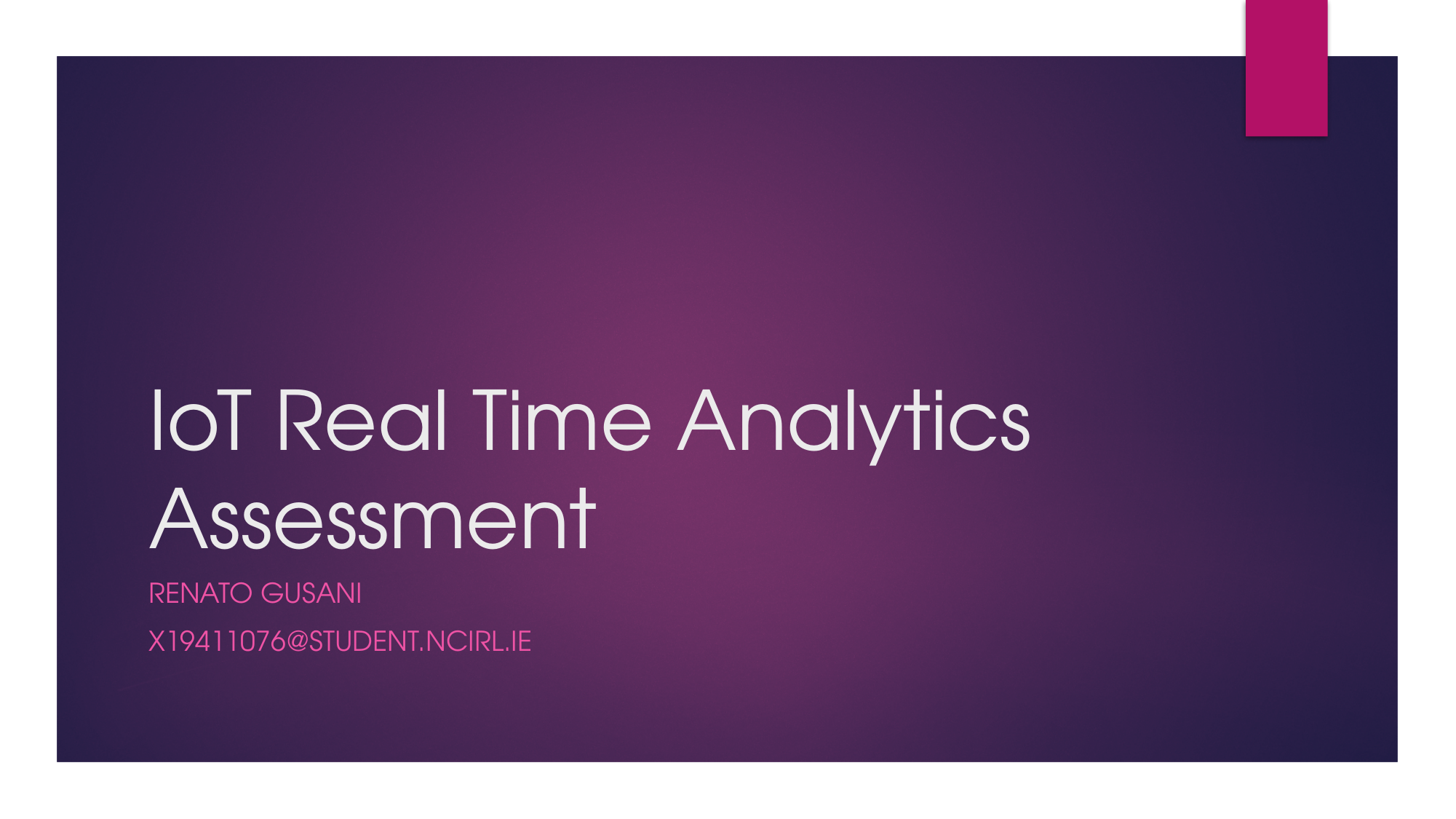

# IoT Real Time Analytics Assessment
Renato gusani
x19411076@student.ncirl.ie